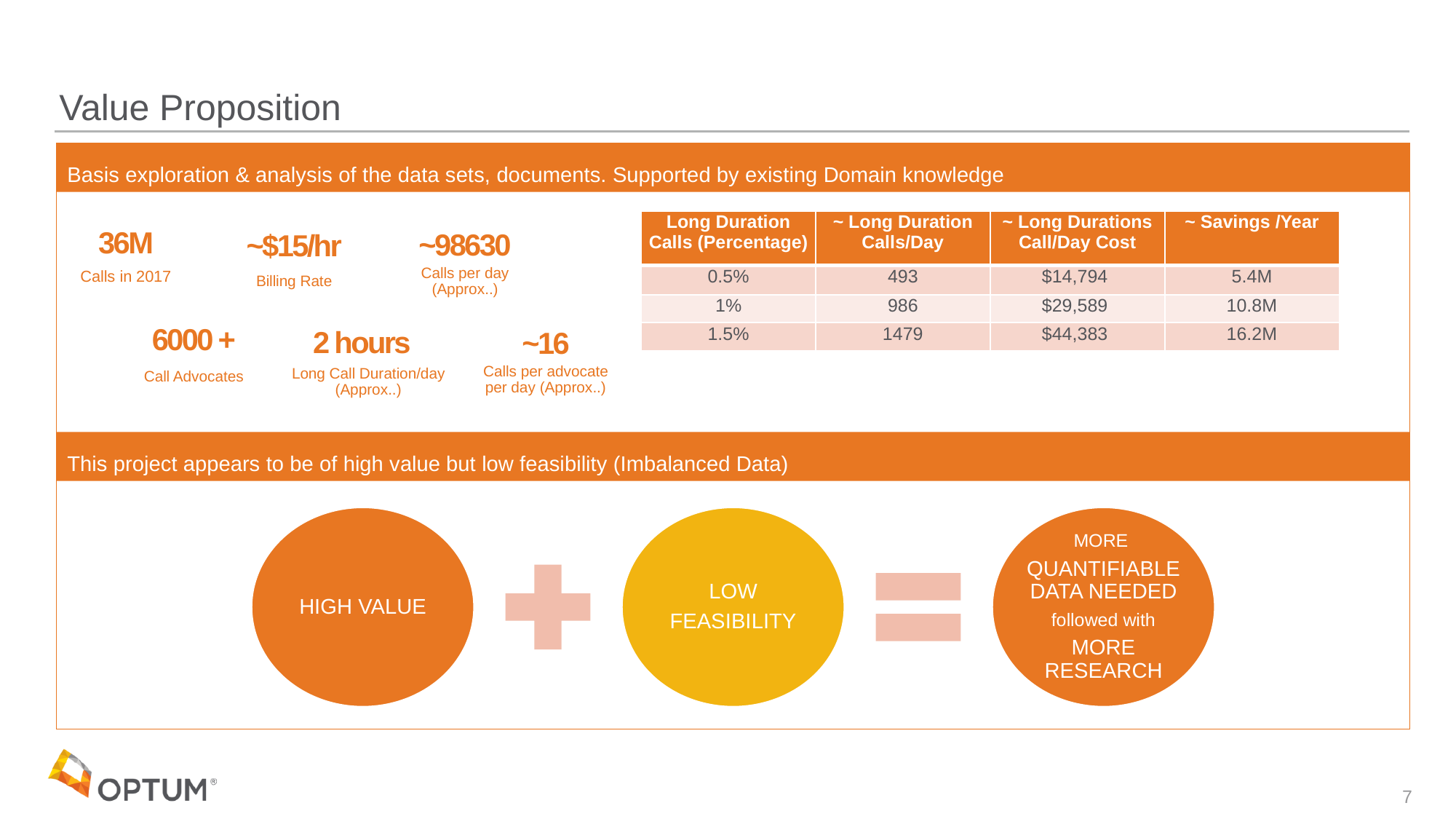

# Value Proposition

Basis exploration & analysis of the data sets, documents. Supported by existing Domain knowledge
| Long Duration Calls (Percentage) | ~ Long Duration Calls/Day | ~ Long Durations Call/Day Cost | ~ Savings /Year |
| --- | --- | --- | --- |
| 0.5% | 493 | $14,794 | 5.4M |
| 1% | 986 | $29,589 | 10.8M |
| 1.5% | 1479 | $44,383 | 16.2M |
~$15/hr
Billing Rate
~98630
Calls per day (Approx..)
36M
Calls in 2017
~16
Calls per advocate per day (Approx..)
6000 +
Call Advocates
2 hours
Long Call Duration/day (Approx..)
This project appears to be of high value but low feasibility (Imbalanced Data)
HIGH VALUE

LOW
FEASIBILITY

MORE
QUANTIFIABLE DATA NEEDED
followed with
MORE RESEARCH
7